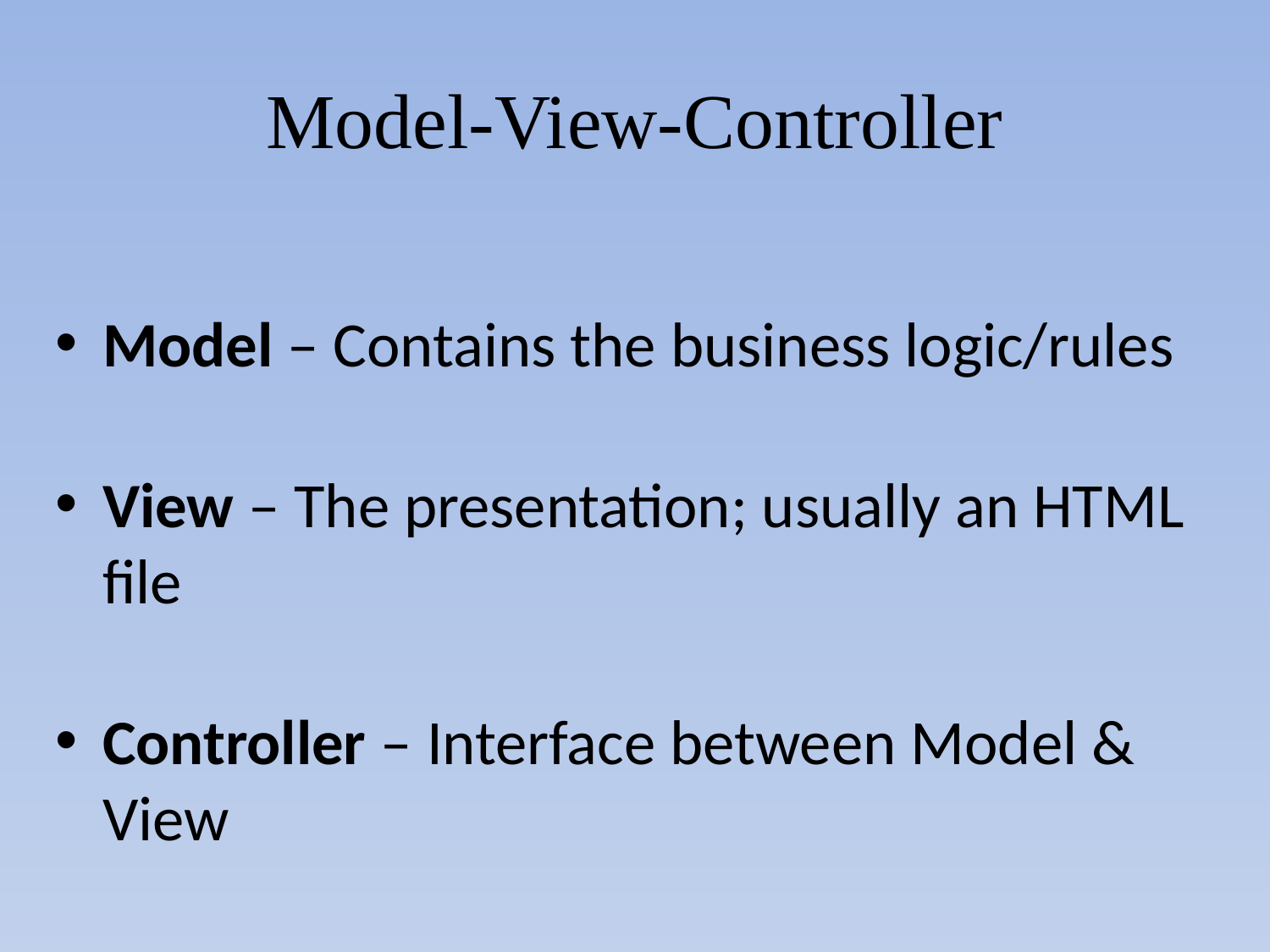

# Model-View-Controller

Model – Contains the business logic/rules

View – The presentation; usually an HTML file

Controller – Interface between Model & View